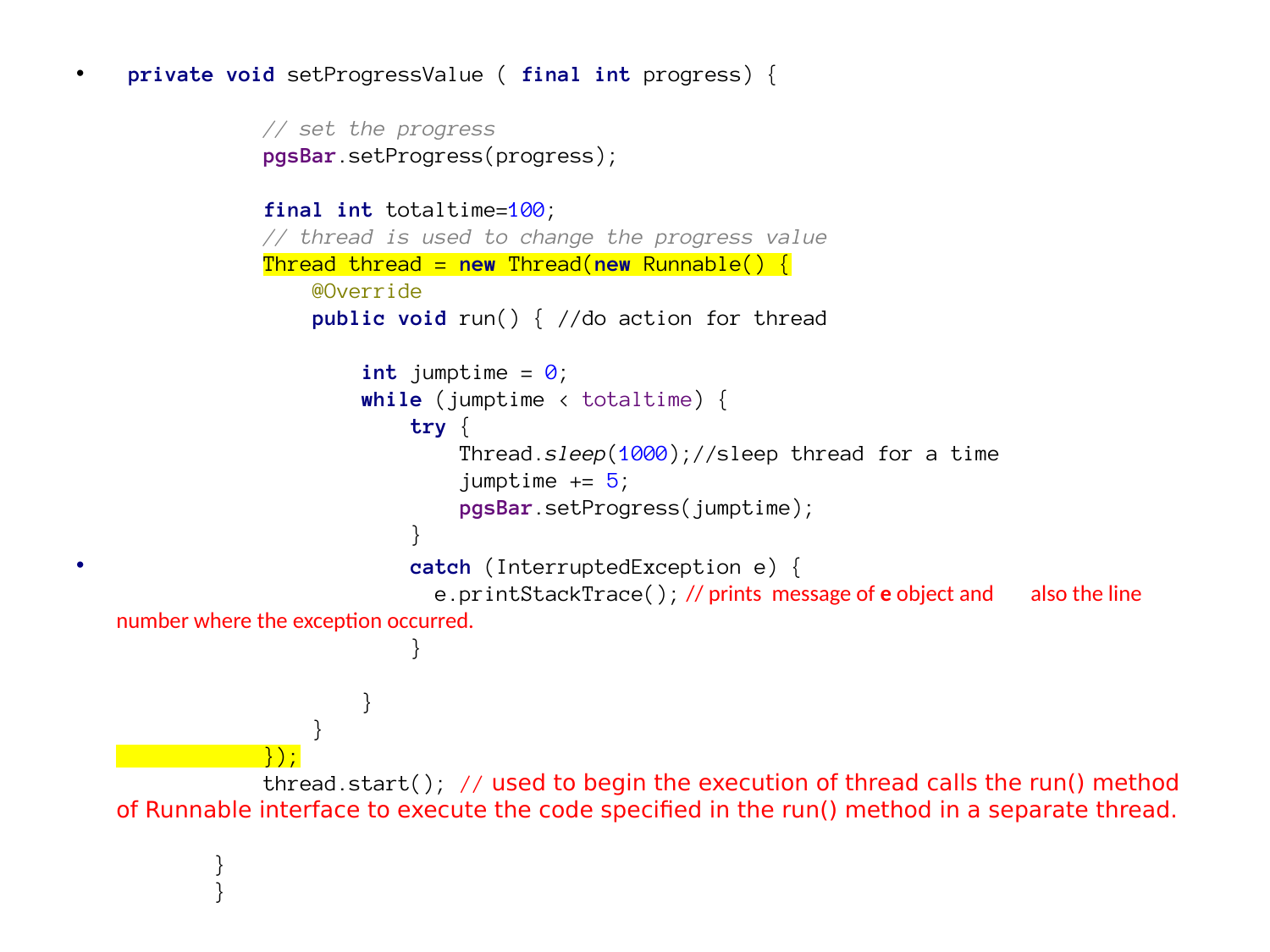

private void setProgressValue ( final int progress) {
            // set the progress
            pgsBar.setProgress(progress);
            final int totaltime=100;
            // thread is used to change the progress value
            Thread thread = new Thread(new Runnable() {
                @Override
                public void run() { //do action for thread
                    int jumptime = 0;
                    while (jumptime < totaltime) {
                        try {
                            Thread.sleep(1000);//sleep thread for a time
                            jumptime += 5;
                            pgsBar.setProgress(jumptime);
                        }
                        catch (InterruptedException e) {
                          e.printStackTrace(); // prints  message of e object and    				also the line number where the exception occurred.
                        }
                    }
                }
            });
            thread.start(); // used to begin the execution of thread calls the run() method of Runnable interface to execute the code specified in the run() method in a separate thread.
        }
        }